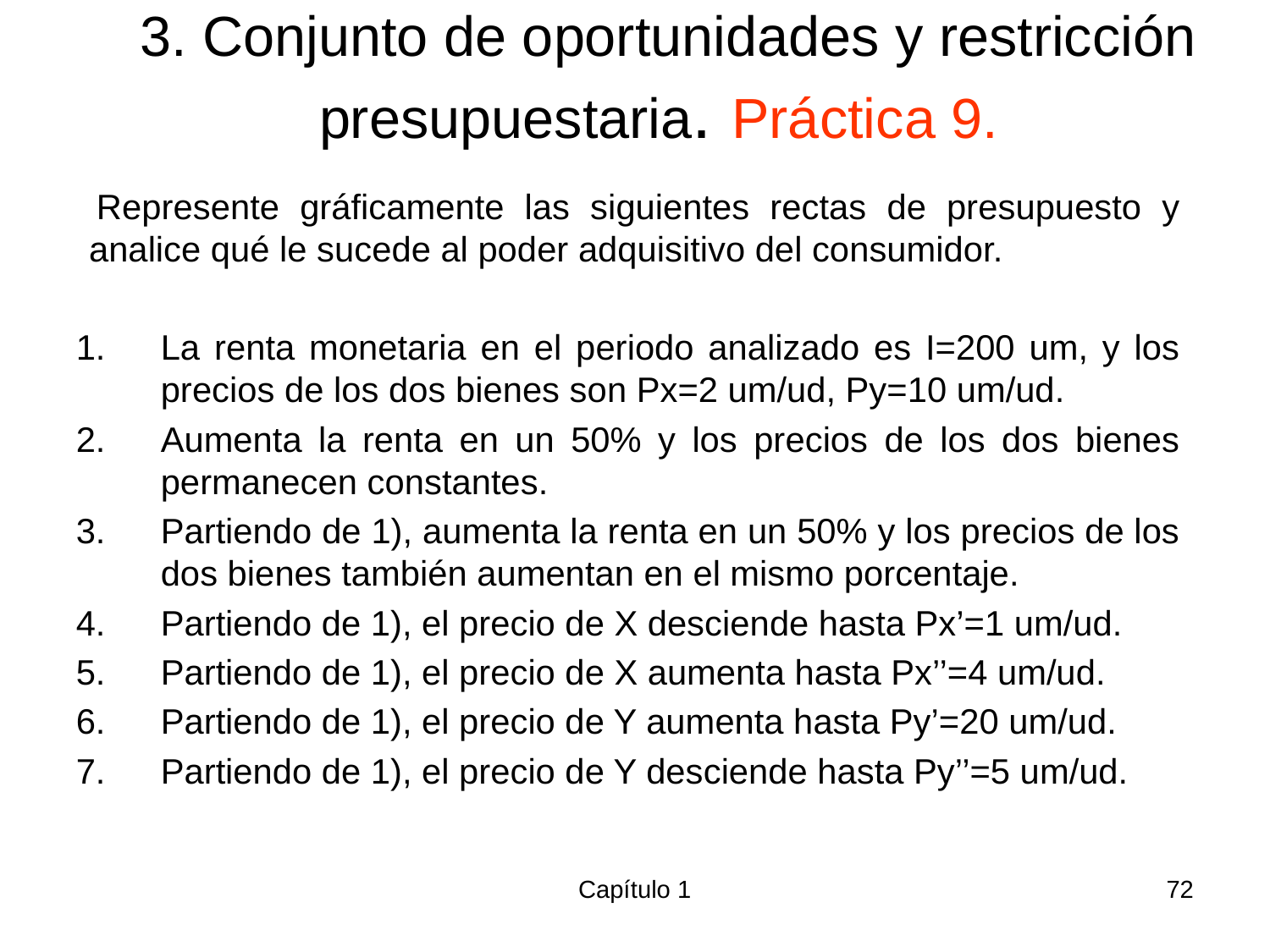

# 3. Conjunto de oportunidades y restricción presupuestaria. Práctica 9.
 Represente gráficamente las siguientes rectas de presupuesto y analice qué le sucede al poder adquisitivo del consumidor.

La renta monetaria en el periodo analizado es I=200 um, y los precios de los dos bienes son Px=2 um/ud, Py=10 um/ud.
Aumenta la renta en un 50% y los precios de los dos bienes permanecen constantes.
Partiendo de 1), aumenta la renta en un 50% y los precios de los dos bienes también aumentan en el mismo porcentaje.
Partiendo de 1), el precio de X desciende hasta Px’=1 um/ud.
Partiendo de 1), el precio de X aumenta hasta Px’’=4 um/ud.
Partiendo de 1), el precio de Y aumenta hasta Py’=20 um/ud.
Partiendo de 1), el precio de Y desciende hasta Py’’=5 um/ud.
Capítulo 1
72